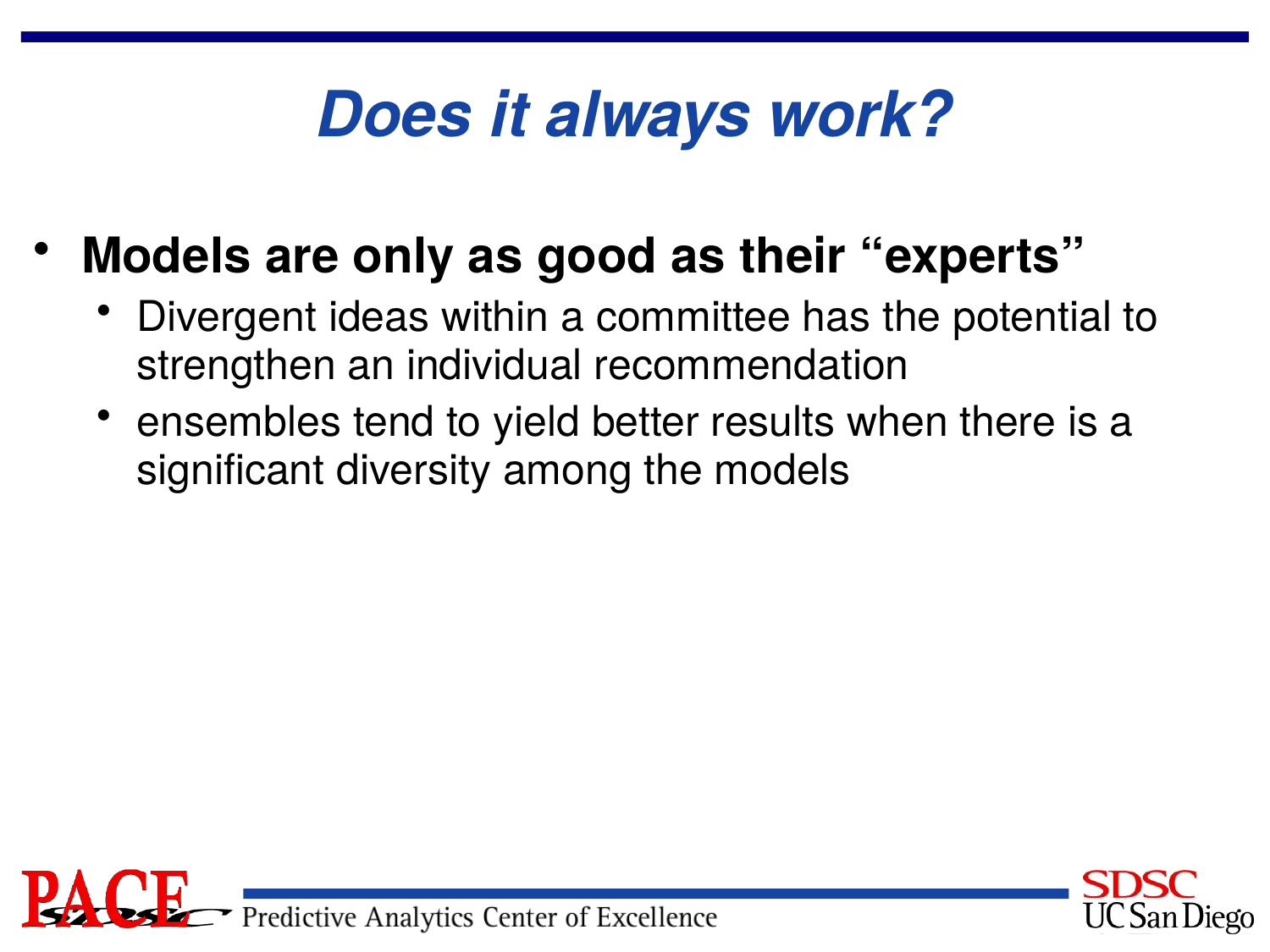

# Does it always work?
Models are only as good as their “experts”
Divergent ideas within a committee has the potential to strengthen an individual recommendation
ensembles tend to yield better results when there is a significant diversity among the models